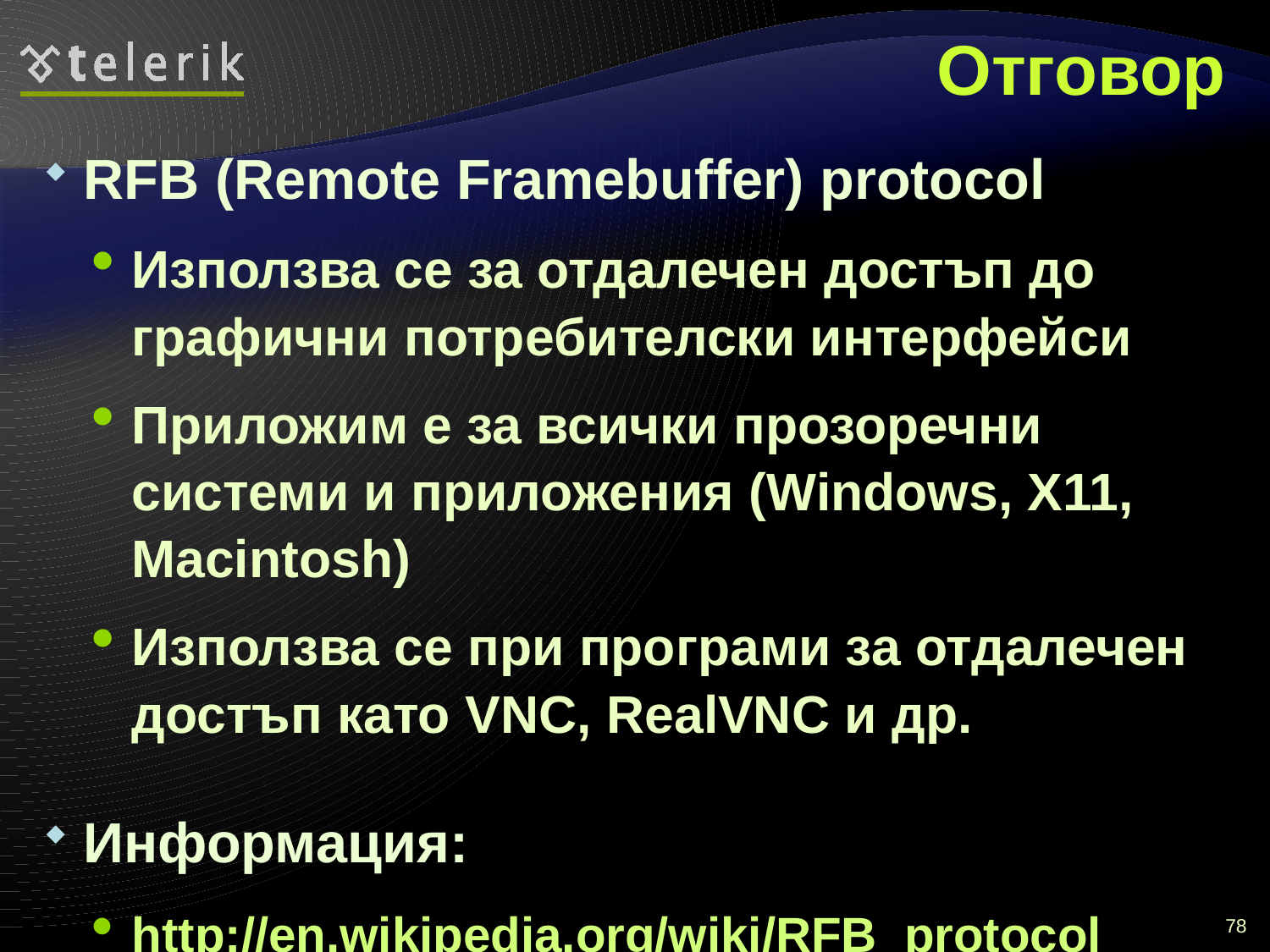

# Отговор
RFB (Remote Framebuffer) protocol
Използва се за отдалечен достъп до графични потребителски интерфейси
Приложим е за всички прозоречни системи и приложения (Windows, X11, Macintosh)
Използва се при програми за отдалечен достъп като VNC, RealVNC и др.
Информация:
http://en.wikipedia.org/wiki/RFB_protocol
78